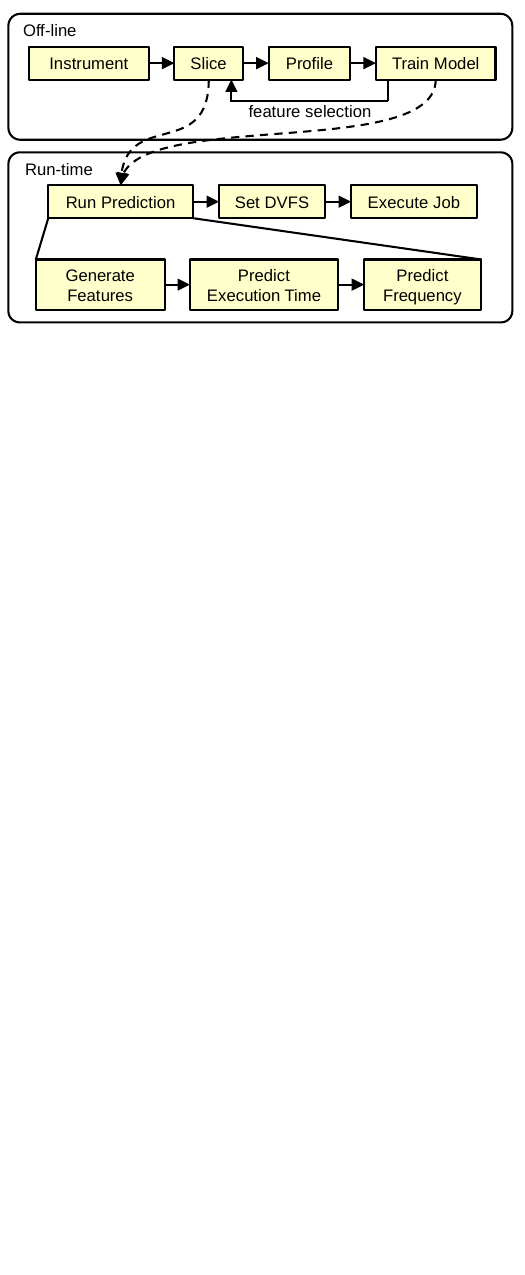

Off-line
Instrument
Slice
Profile
Train Model
feature selection

Run-time
Run Prediction
Set DVFS
Execute Job
Generate
Features
Predict Execution Time
Predict
Frequency